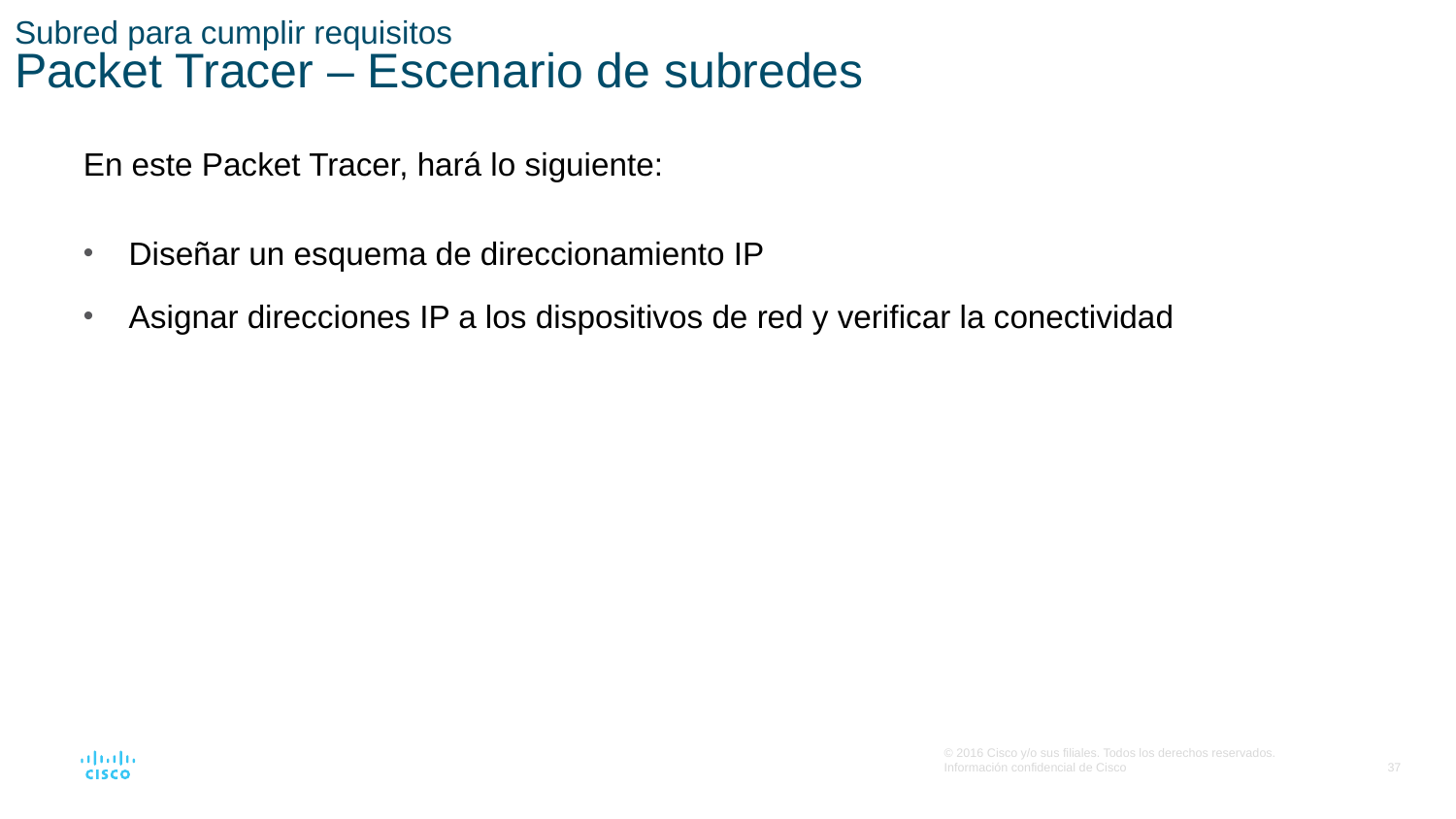

# Subred para cumplir requisitos Packet Tracer – Escenario de subredes
En este Packet Tracer, hará lo siguiente:

Diseñar un esquema de direccionamiento IP
Asignar direcciones IP a los dispositivos de red y verificar la conectividad